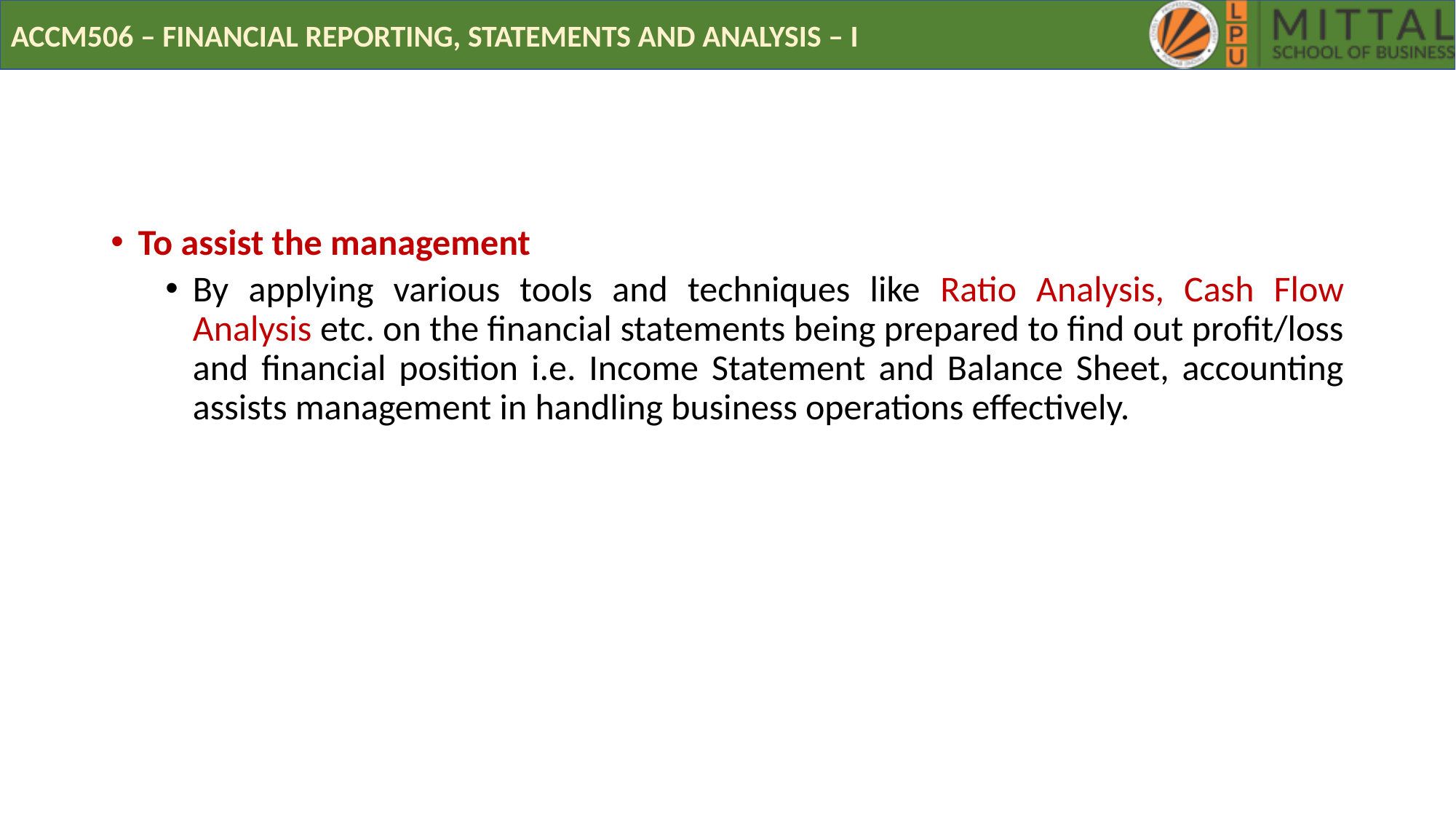

To assist the management
By applying various tools and techniques like Ratio Analysis, Cash Flow Analysis etc. on the financial statements being prepared to find out profit/loss and financial position i.e. Income Statement and Balance Sheet, accounting assists management in handling business operations effectively.